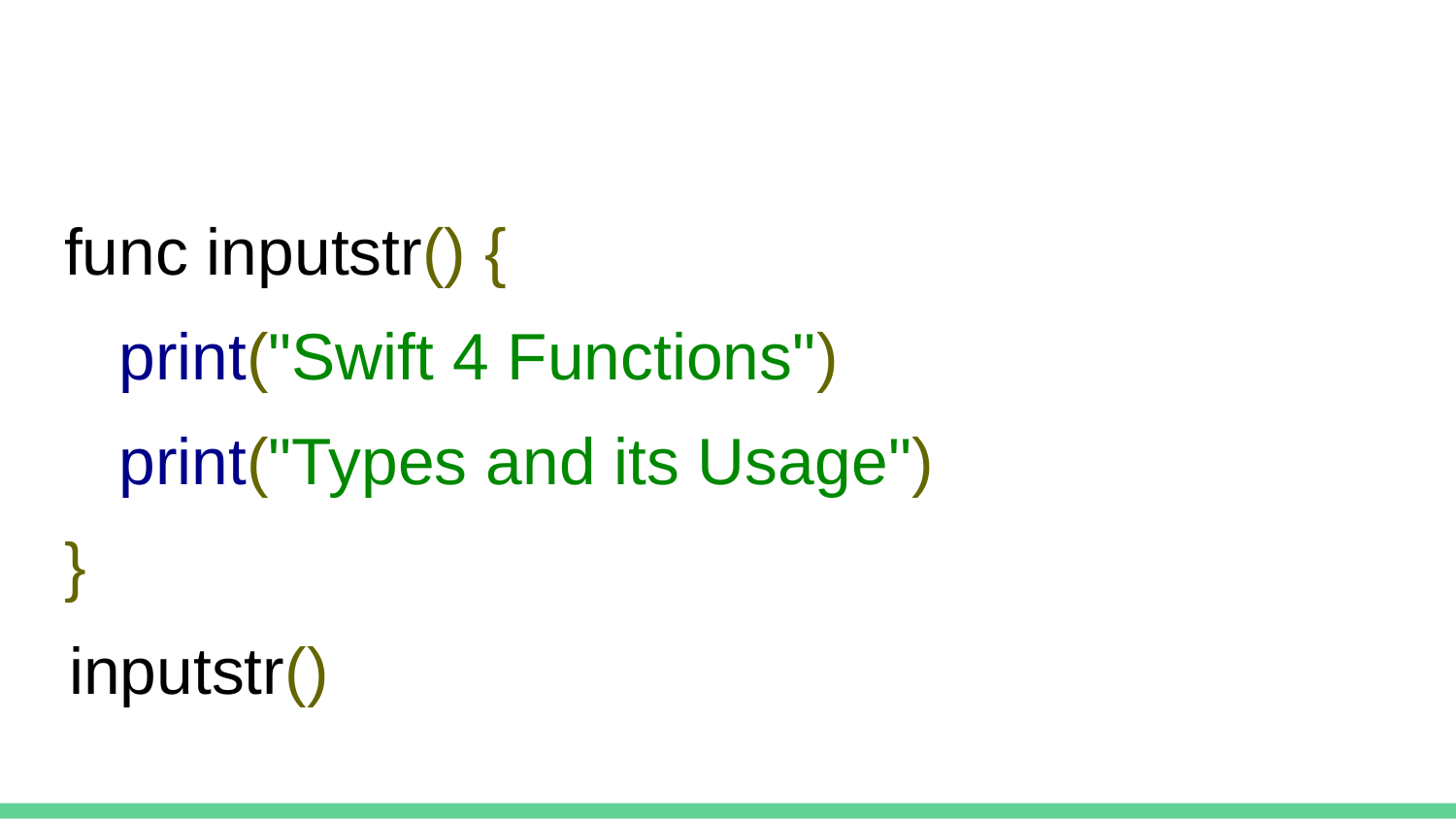

#
func inputstr() {
   print("Swift 4 Functions")
   print("Types and its Usage")
}
inputstr()